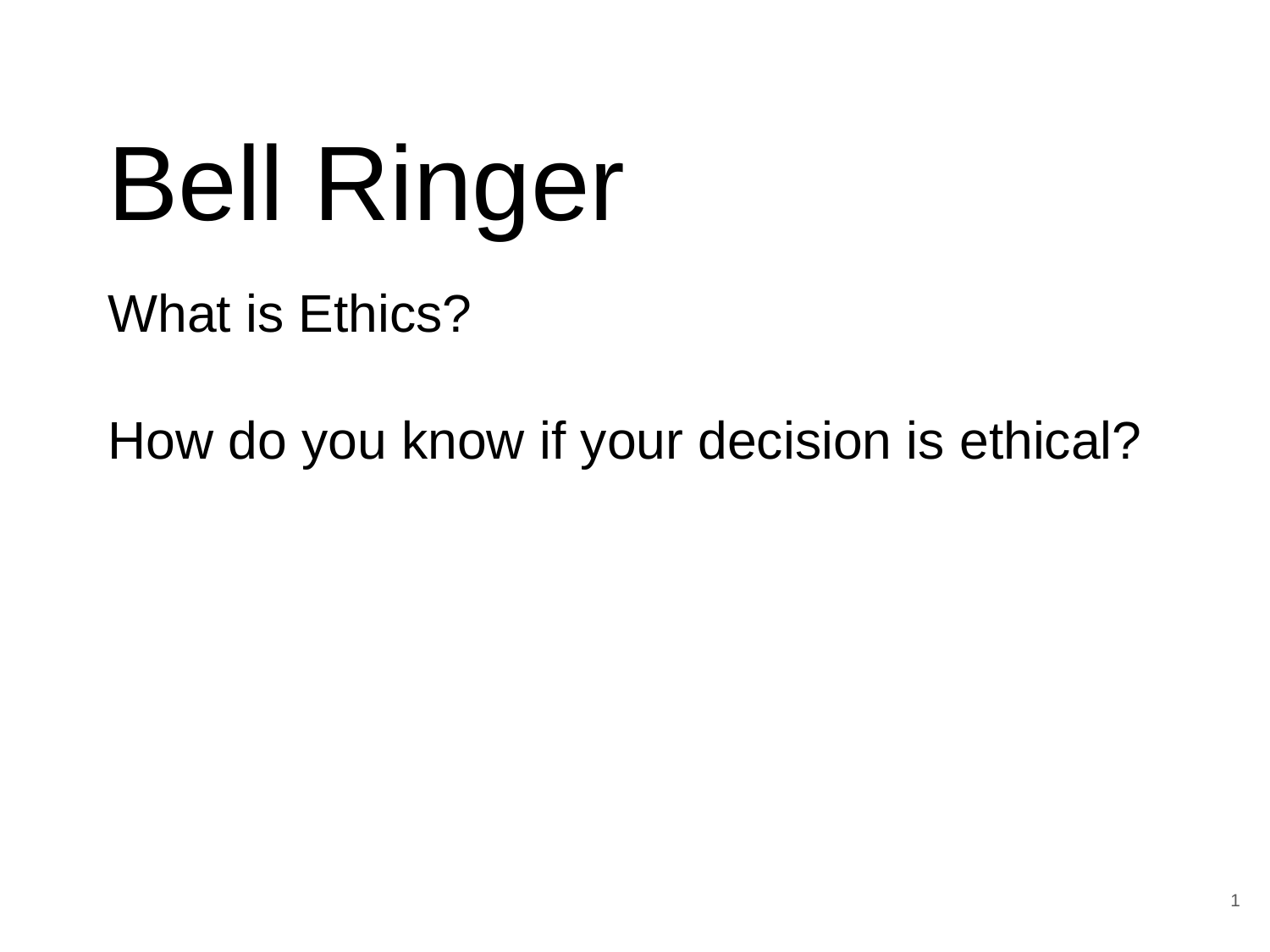

# Bell Ringer

What is Ethics?

How do you know if your decision is ethical?
1